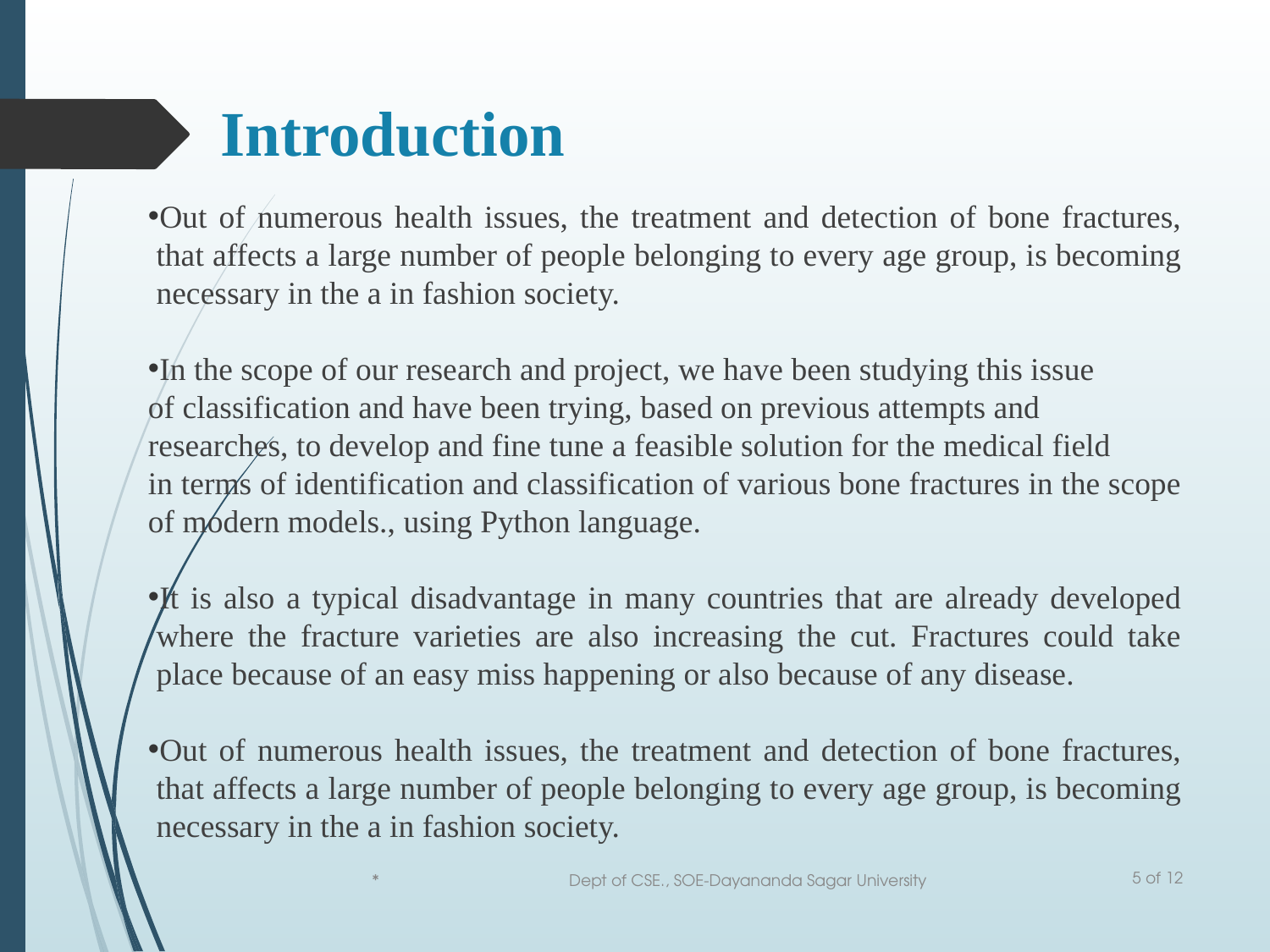

# Introduction
Out of numerous health issues, the treatment and detection of bone fractures, that affects a large number of people belonging to every age group, is becoming necessary in the a in fashion society.

In the scope of our research and project, we have been studying this issue
of classification and have been trying, based on previous attempts and
researches, to develop and fine tune a feasible solution for the medical field
in terms of identification and classification of various bone fractures in the scope of modern models., using Python language.

It is also a typical disadvantage in many countries that are already developed where the fracture varieties are also increasing the cut. Fractures could take place because of an easy miss happening or also because of any disease.

Out of numerous health issues, the treatment and detection of bone fractures, that affects a large number of people belonging to every age group, is becoming necessary in the a in fashion society.

5 of 12
*
Dept of CSE., SOE-Dayananda Sagar University